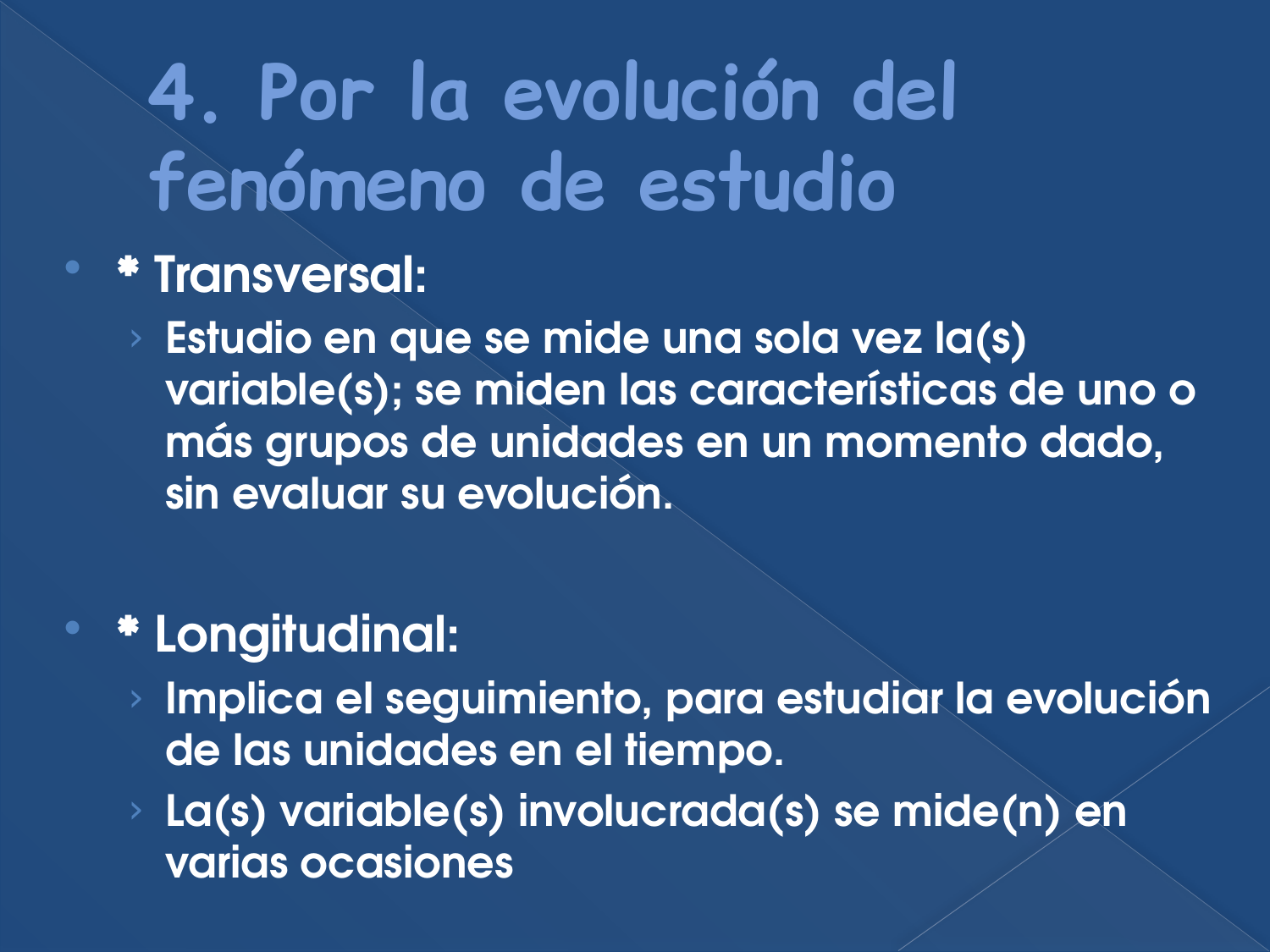

# 4. Por la evolución del fenómeno de estudio
* Transversal:
Estudio en que se mide una sola vez la(s) variable(s); se miden las características de uno o más grupos de unidades en un momento dado, sin evaluar su evolución.

* Longitudinal:
Implica el seguimiento, para estudiar la evolución de las unidades en el tiempo.
La(s) variable(s) involucrada(s) se mide(n) en varias ocasiones